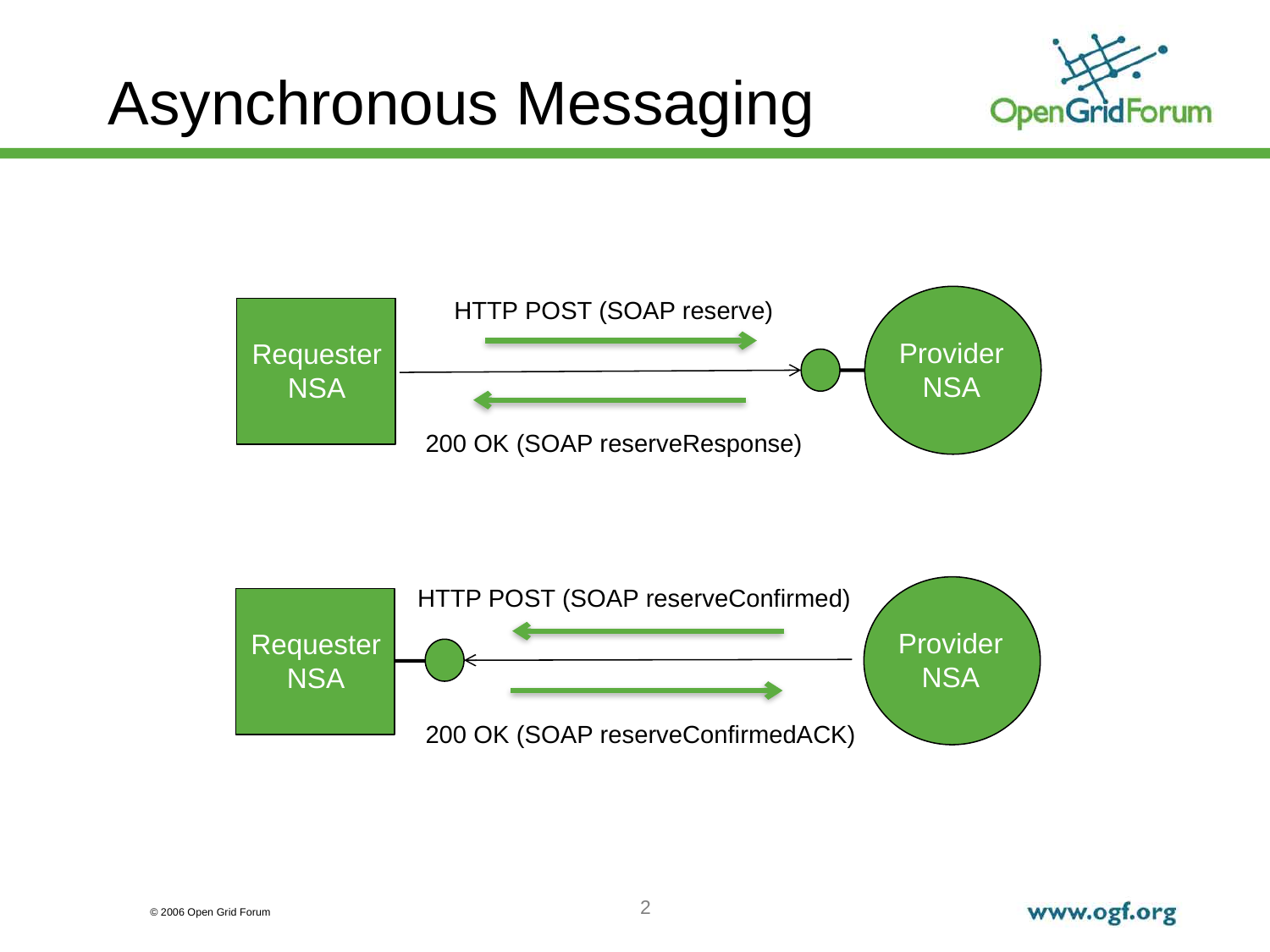

# Asynchronous Messaging

Provider
NSA

Requester
NSA
HTTP POST (SOAP reserve)
200 OK (SOAP reserveResponse)
HTTP POST (SOAP reserveConfirmed)

Provider
NSA

Requester
NSA

200 OK (SOAP reserveConfirmedACK)
2